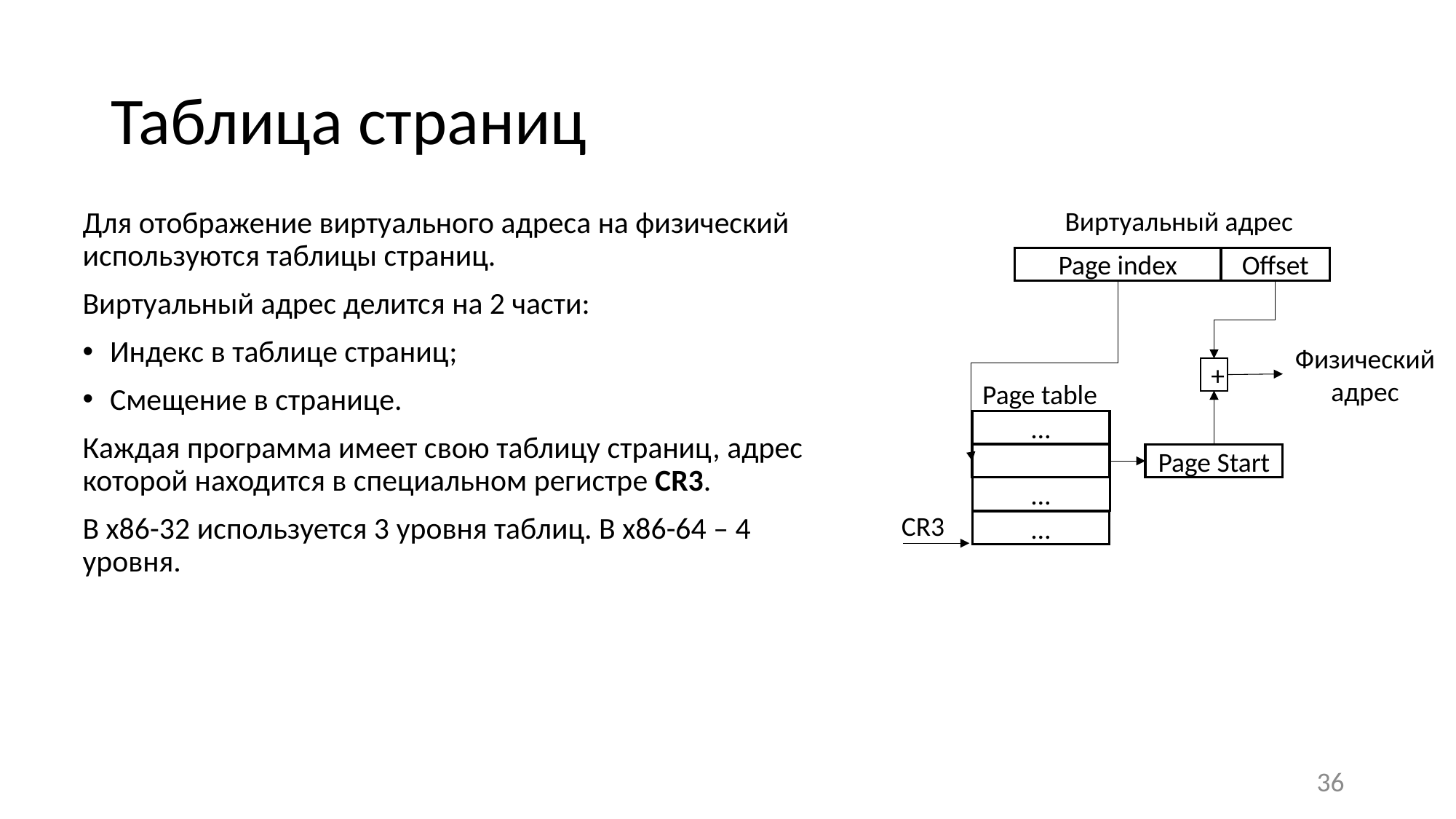

# Таблица страниц
Виртуальный адрес
Для отображение виртуального адреса на физический используются таблицы страниц.
Виртуальный адрес делится на 2 части:
Индекс в таблице страниц;
Смещение в странице.
Каждая программа имеет свою таблицу страниц, адрес которой находится в специальном регистре CR3.
В х86-32 используется 3 уровня таблиц. В х86-64 – 4 уровня.

Offset
Page index
Физический адрес
+
Page table
…
Page Start

…
CR3
…
36